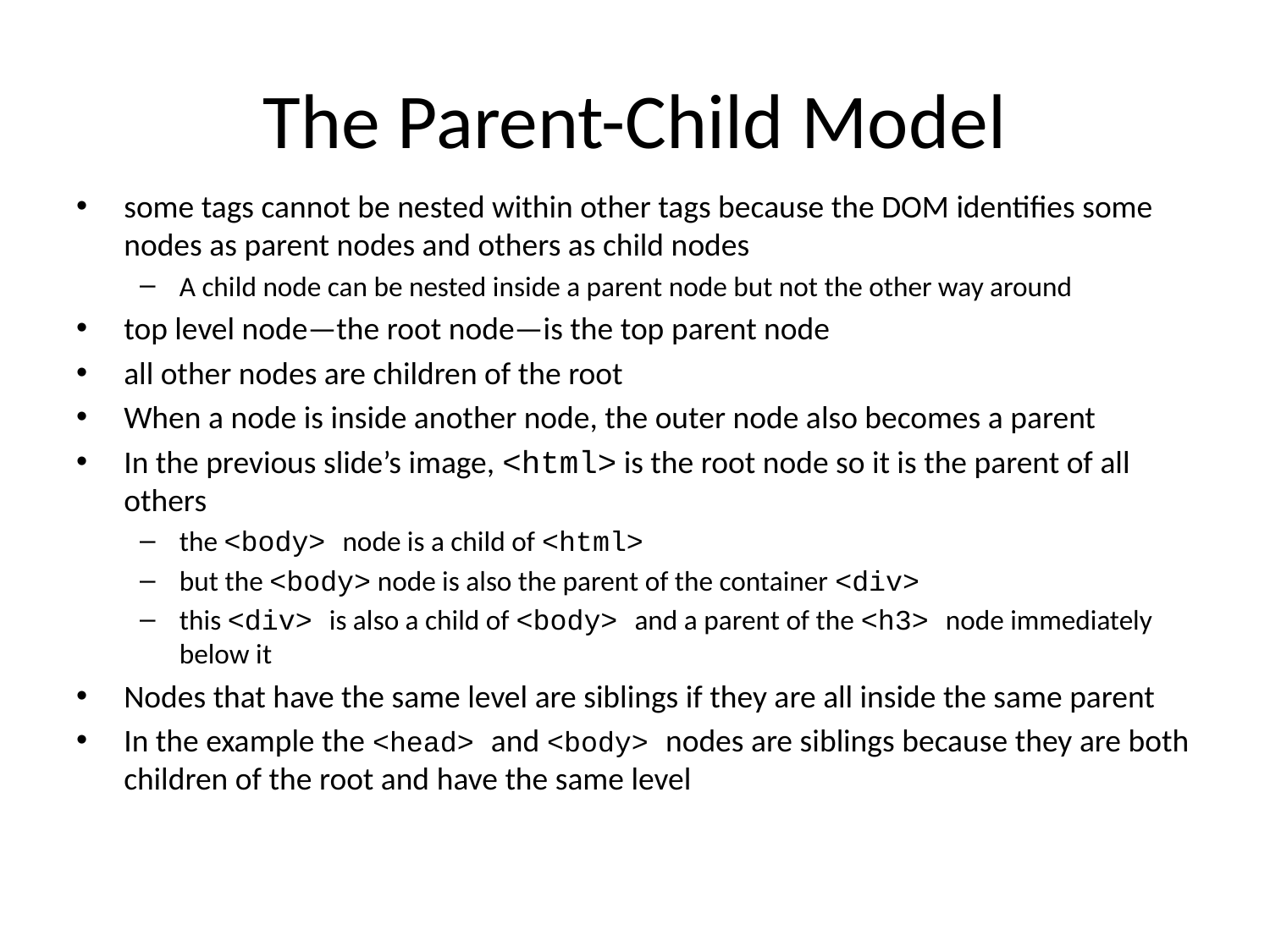

# The Parent-Child Model
some tags cannot be nested within other tags because the DOM identifies some nodes as parent nodes and others as child nodes
A child node can be nested inside a parent node but not the other way around
top level node—the root node—is the top parent node
all other nodes are children of the root
When a node is inside another node, the outer node also becomes a parent
In the previous slide’s image, <html> is the root node so it is the parent of all others
the <body> node is a child of <html>
but the <body> node is also the parent of the container <div>
this <div> is also a child of <body> and a parent of the <h3> node immediately below it
Nodes that have the same level are siblings if they are all inside the same parent
In the example the <head> and <body> nodes are siblings because they are both children of the root and have the same level